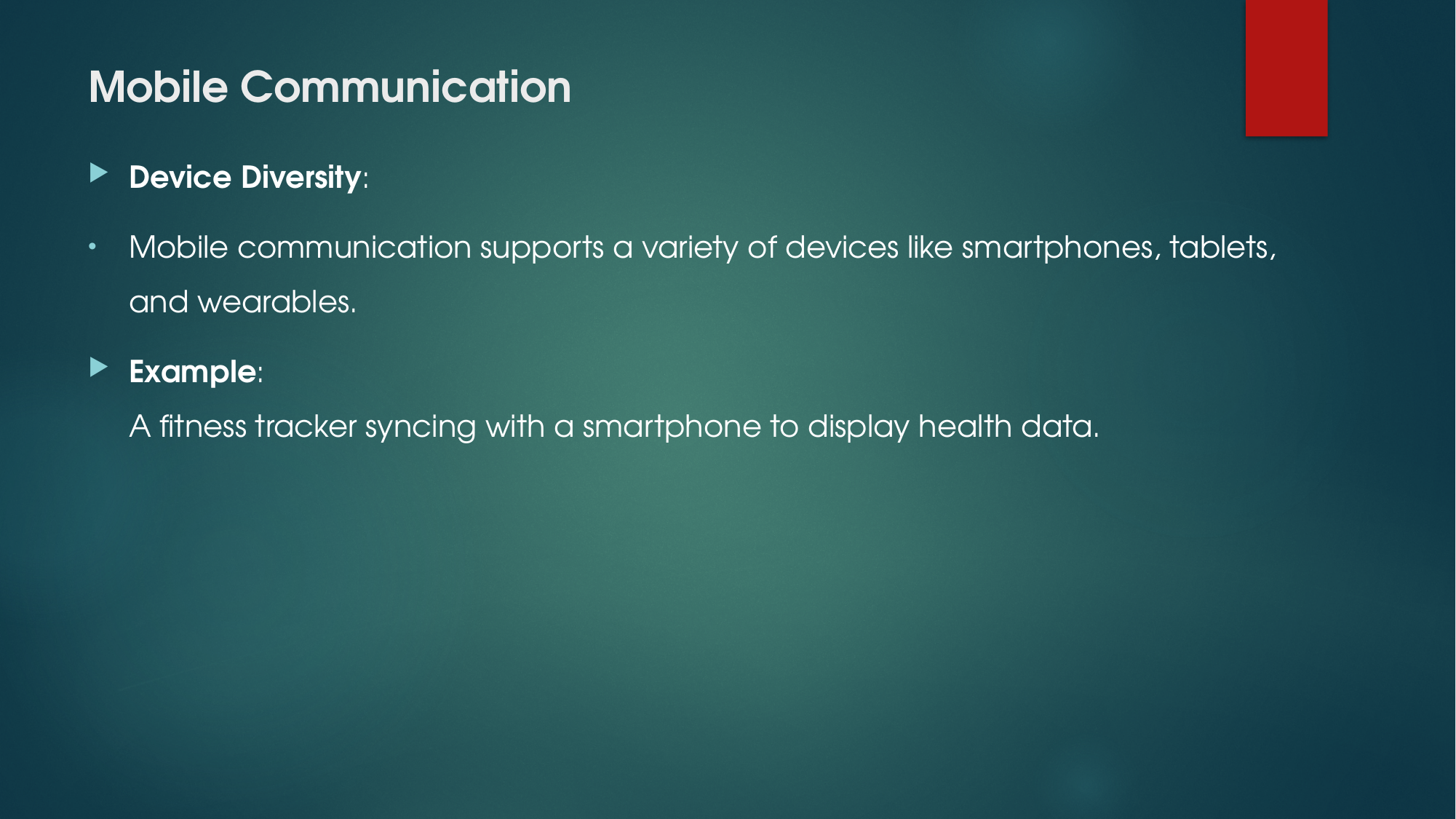

# Mobile Communication
Device Diversity:
Mobile communication supports a variety of devices like smartphones, tablets, and wearables.
Example:
A fitness tracker syncing with a smartphone to display health data.